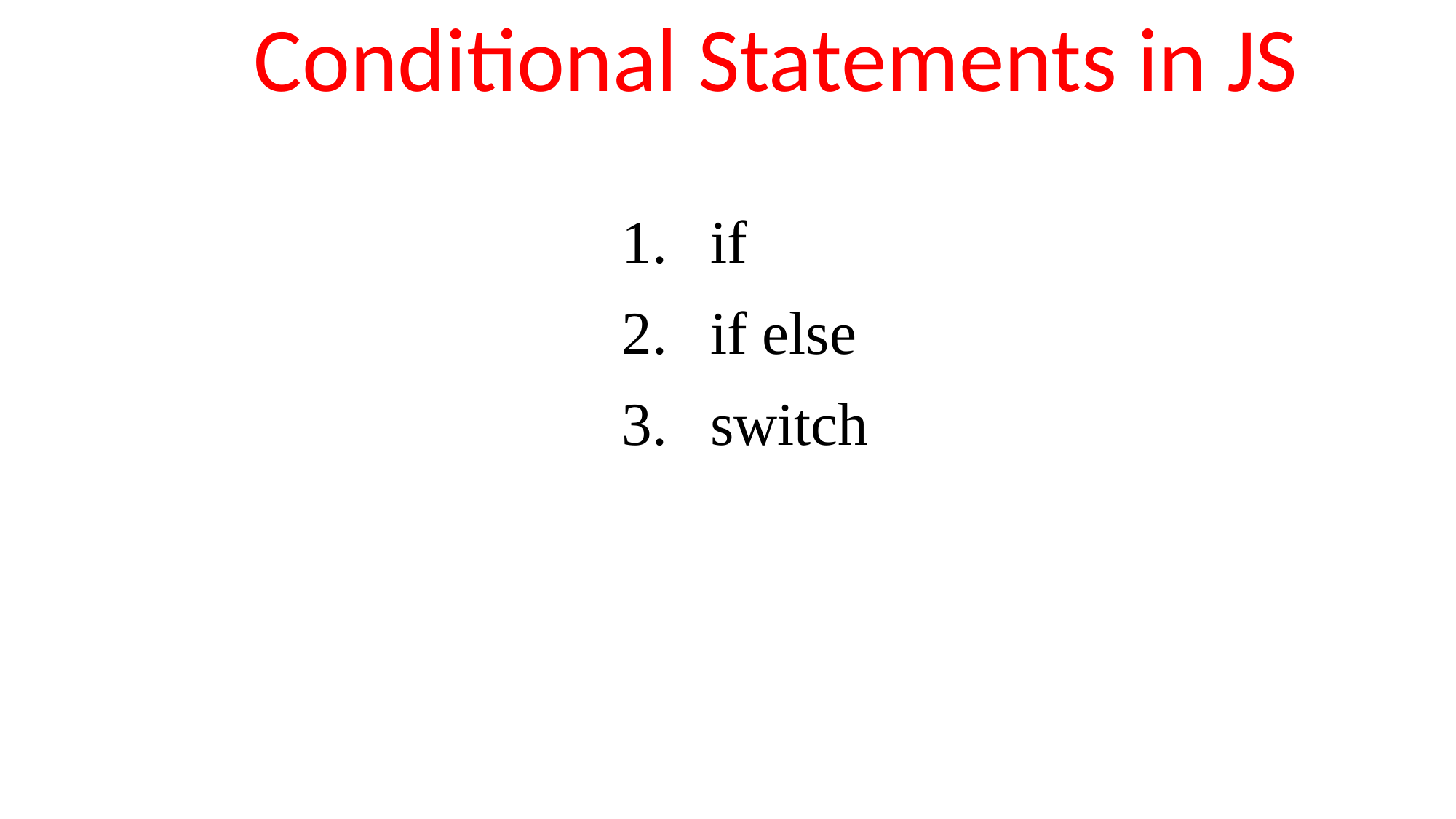

Conditional Statements in JS
if
if else
switch